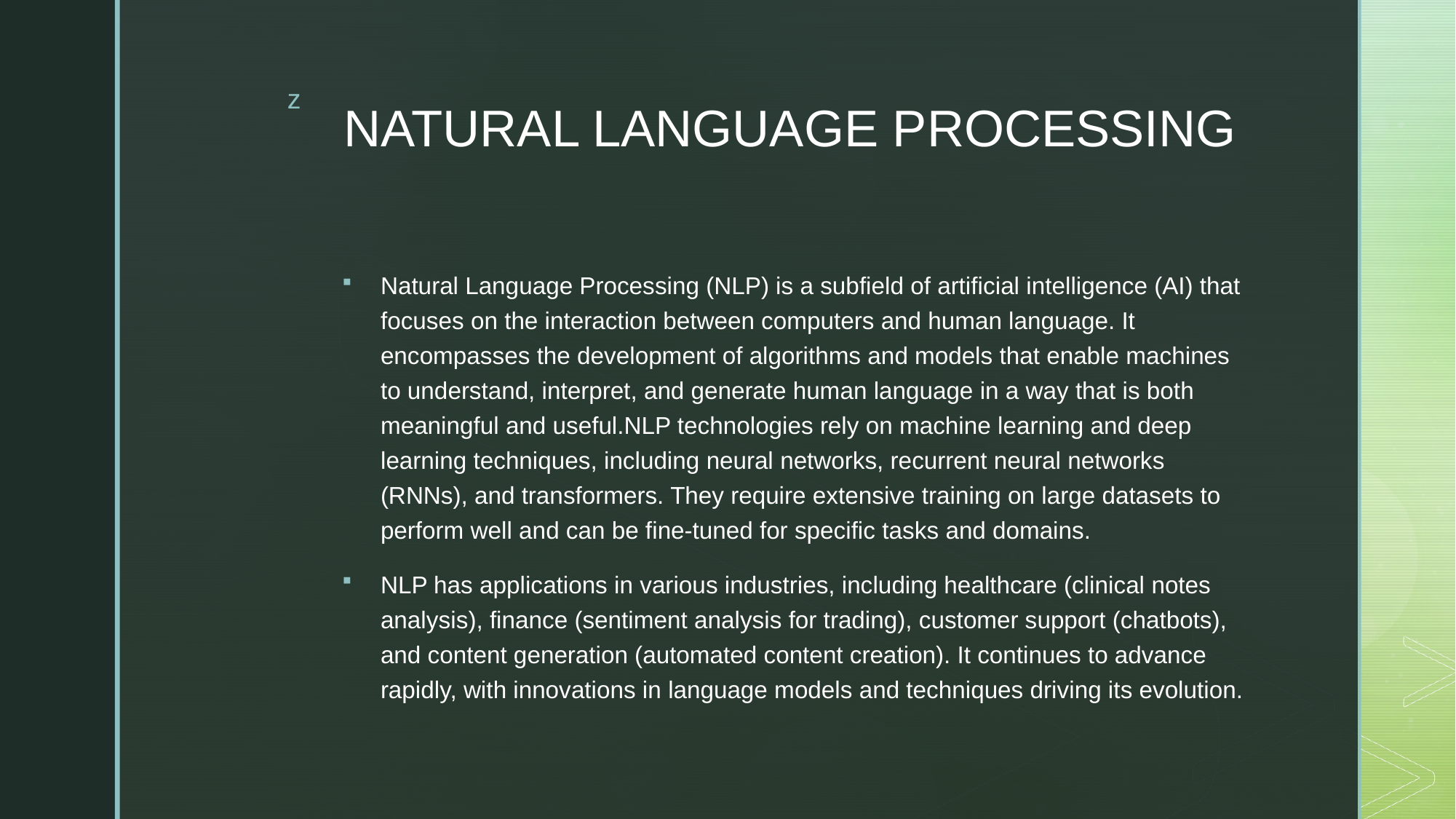

# NATURAL LANGUAGE PROCESSING
Natural Language Processing (NLP) is a subfield of artificial intelligence (AI) that focuses on the interaction between computers and human language. It encompasses the development of algorithms and models that enable machines to understand, interpret, and generate human language in a way that is both meaningful and useful.NLP technologies rely on machine learning and deep learning techniques, including neural networks, recurrent neural networks (RNNs), and transformers. They require extensive training on large datasets to perform well and can be fine-tuned for specific tasks and domains.
NLP has applications in various industries, including healthcare (clinical notes analysis), finance (sentiment analysis for trading), customer support (chatbots), and content generation (automated content creation). It continues to advance rapidly, with innovations in language models and techniques driving its evolution.